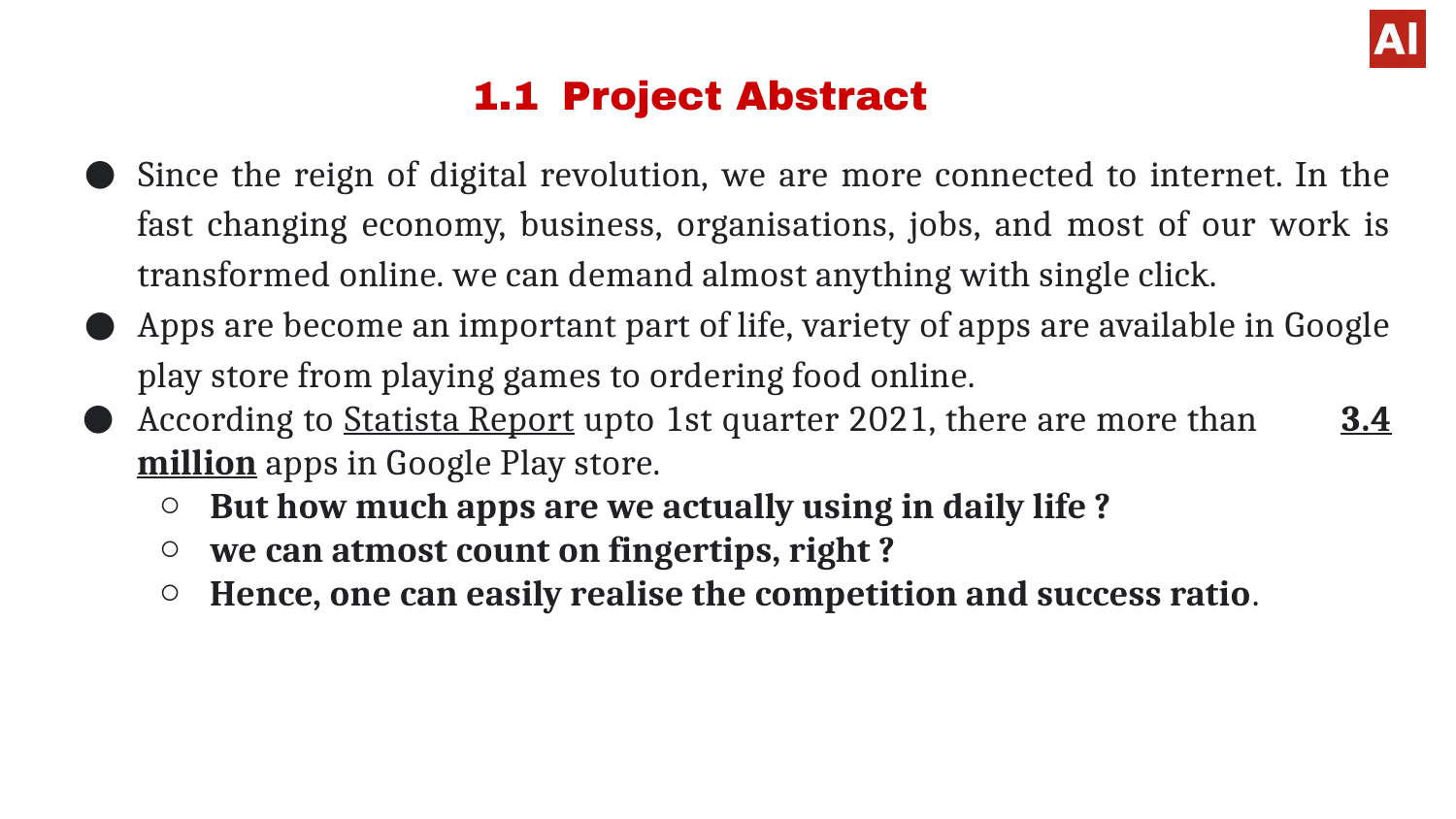

# 1.1 Project Abstract
Since the reign of digital revolution, we are more connected to internet. In the fast changing economy, business, organisations, jobs, and most of our work is transformed online. we can demand almost anything with single click.
Apps are become an important part of life, variety of apps are available in Google play store from playing games to ordering food online.
According to Statista Report upto 1st quarter 2021, there are more than         3.4 million apps in Google Play store.
But how much apps are we actually using in daily life ?
we can atmost count on fingertips, right ?
Hence, one can easily realise the competition and success ratio.